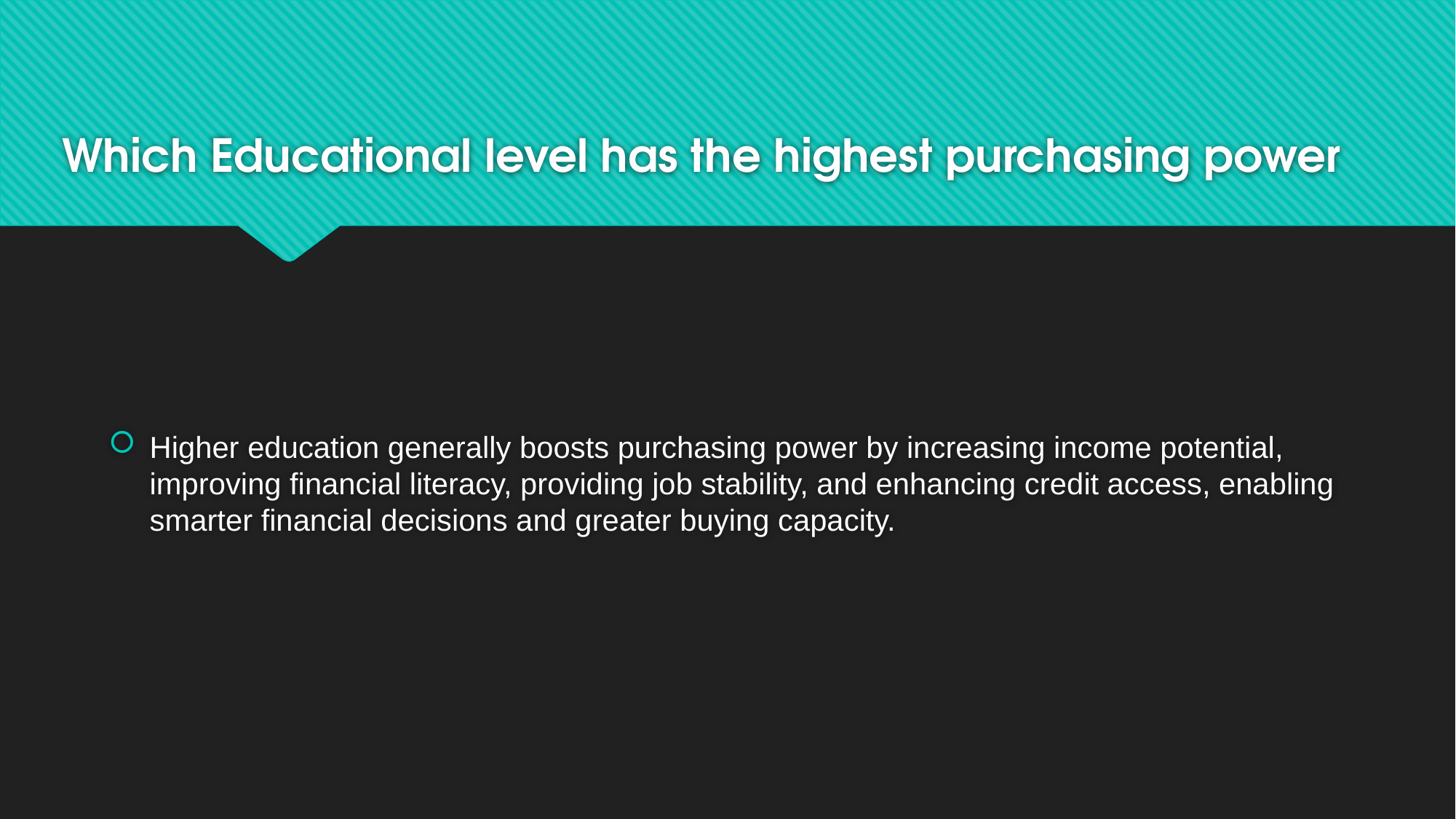

# Which Educational level has the highest purchasing power
Higher education generally boosts purchasing power by increasing income potential, improving financial literacy, providing job stability, and enhancing credit access, enabling smarter financial decisions and greater buying capacity.